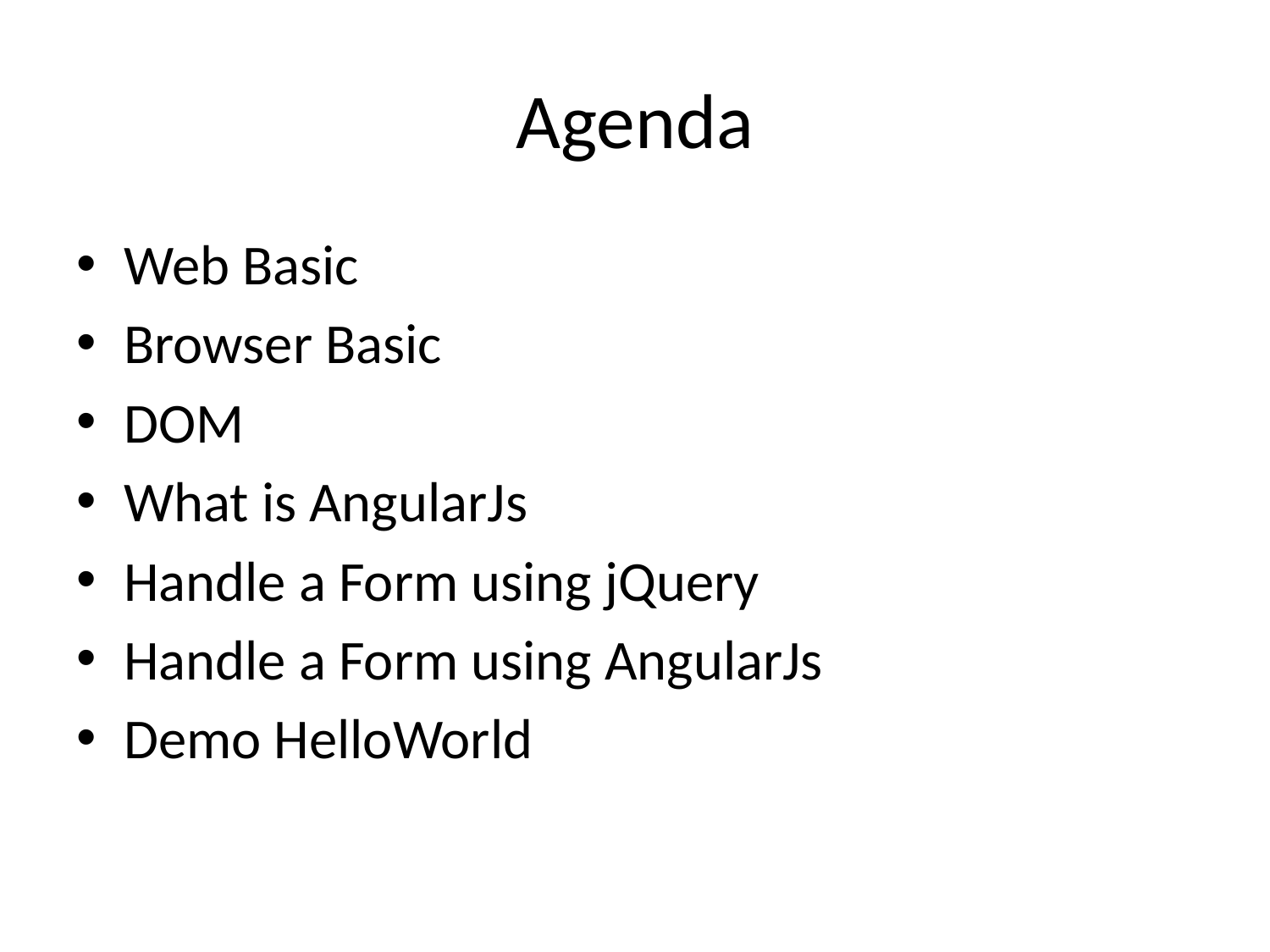

# Agenda
Web Basic
Browser Basic
DOM
What is AngularJs
Handle a Form using jQuery
Handle a Form using AngularJs
Demo HelloWorld